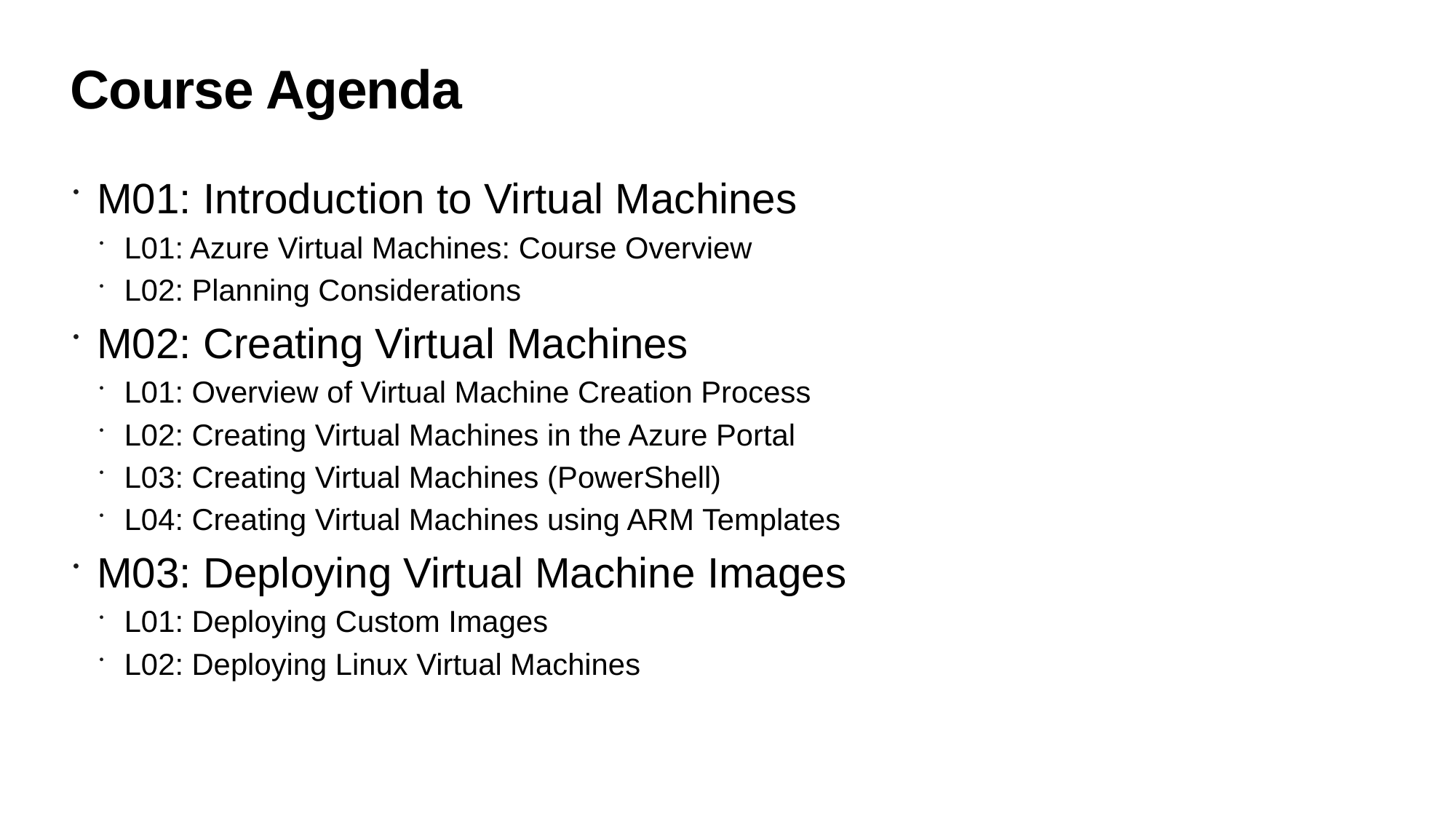

# Course Agenda
M01: Introduction to Virtual Machines
L01: Azure Virtual Machines: Course Overview
L02: Planning Considerations
M02: Creating Virtual Machines
L01: Overview of Virtual Machine Creation Process
L02: Creating Virtual Machines in the Azure Portal
L03: Creating Virtual Machines (PowerShell)
L04: Creating Virtual Machines using ARM Templates
M03: Deploying Virtual Machine Images
L01: Deploying Custom Images
L02: Deploying Linux Virtual Machines